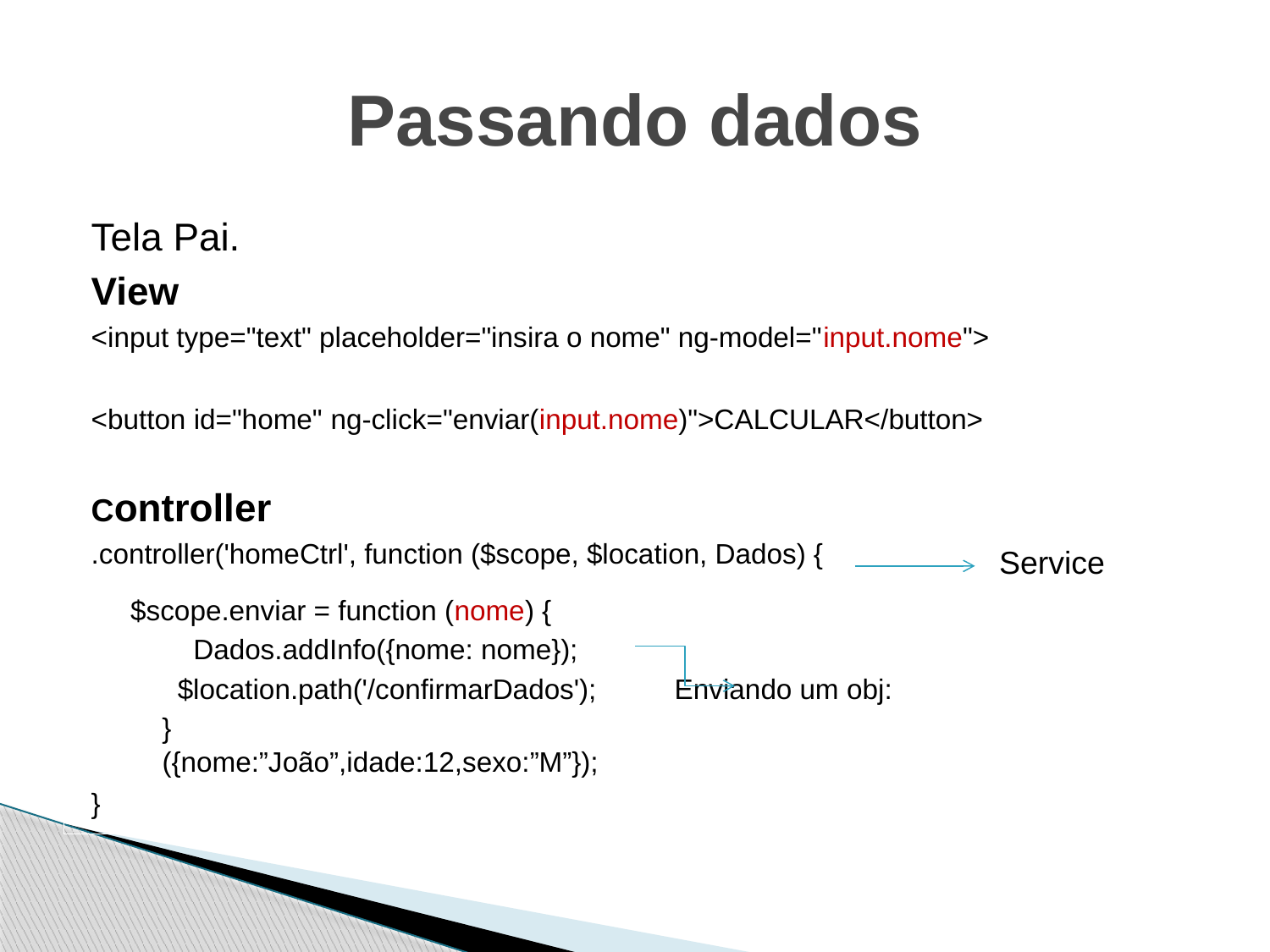

# Passando dados
Tela Pai.
View
<input type="text" placeholder="insira o nome" ng-model="input.nome">

<button id="home" ng-click="enviar(input.nome)">CALCULAR</button>

Controller
.controller('homeCtrl', function ($scope, $location, Dados) {
$scope.enviar = function (nome) {
        Dados.addInfo({nome: nome});
      $location.path('/confirmarDados');          Enviando um obj:
    }				            ({nome:”João”,idade:12,sexo:”M”});
}
Service